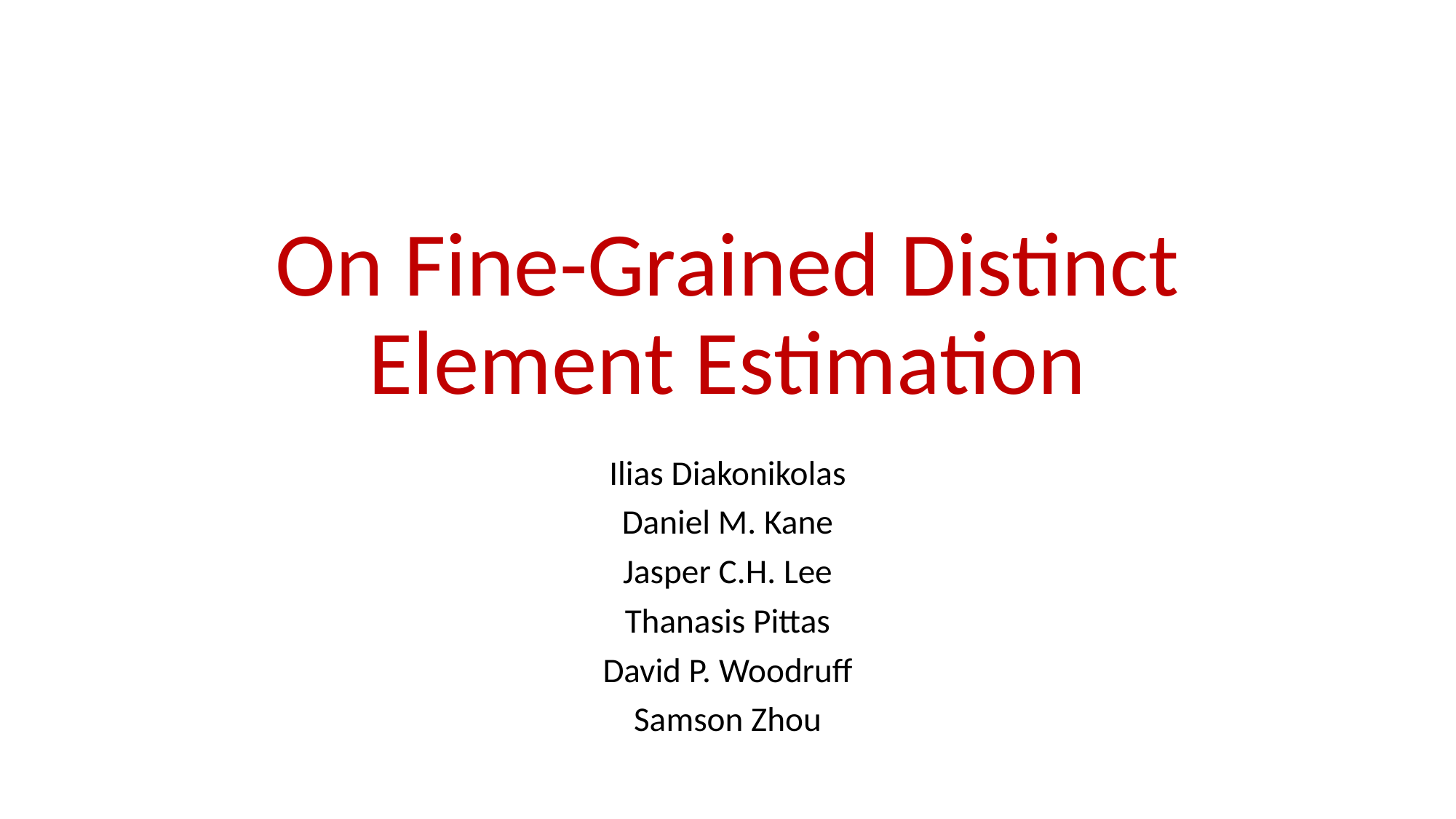

# On Fine-Grained Distinct Element Estimation
Ilias Diakonikolas
Daniel M. Kane
Jasper C.H. Lee
Thanasis Pittas
David P. Woodruff
Samson Zhou